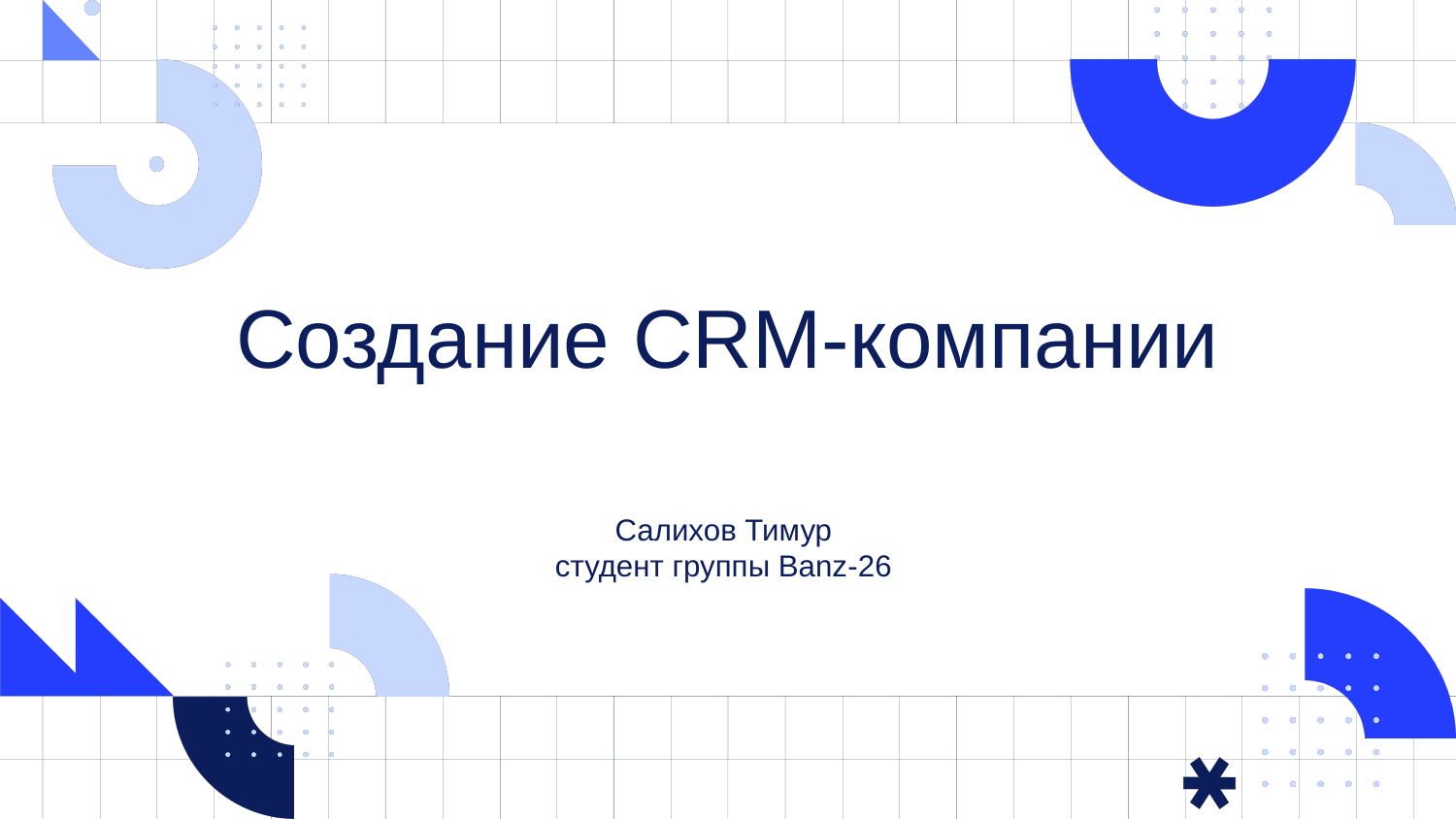

Создание CRM-компании
Салихов Тимур
студент группы Banz-26